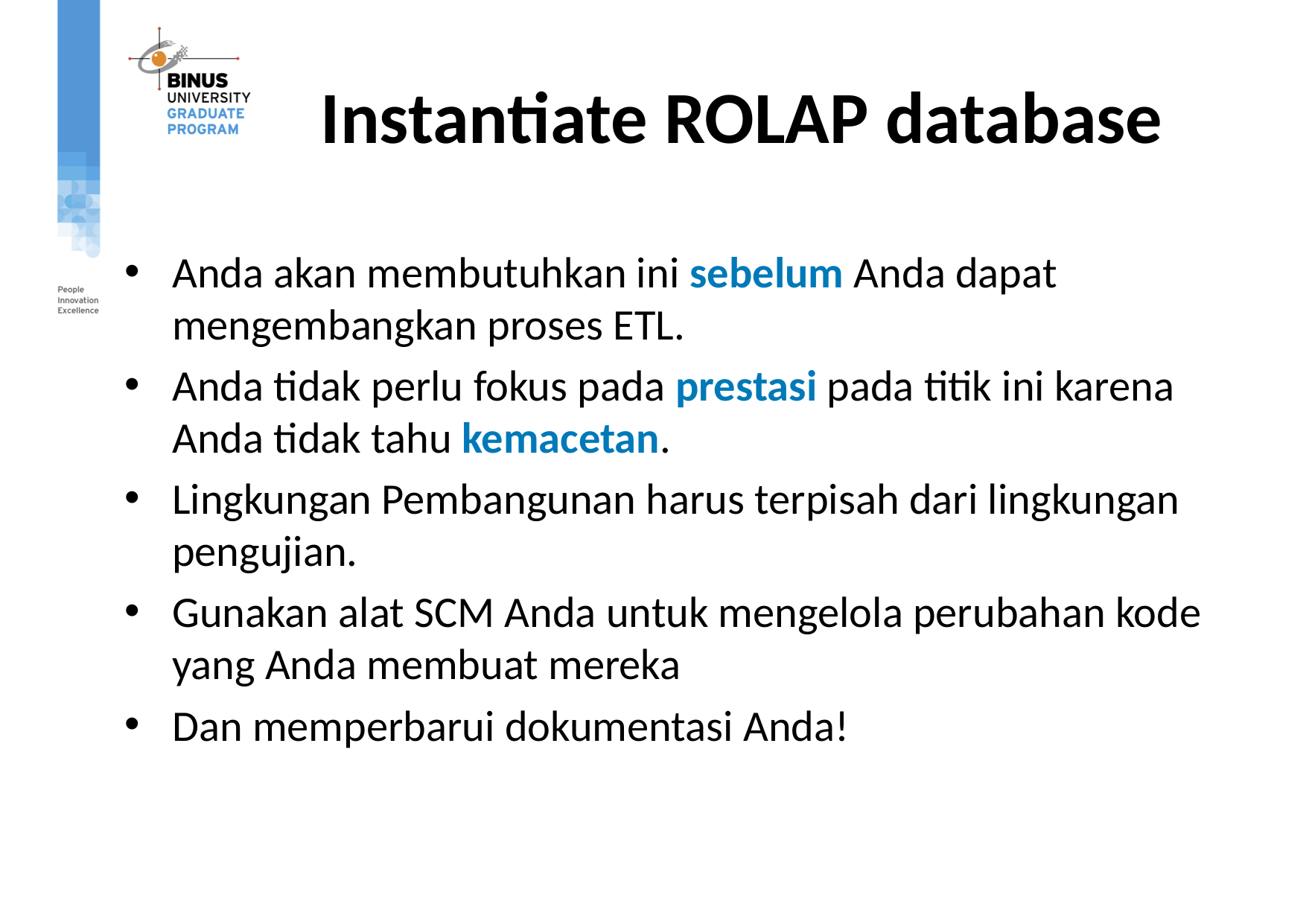

# Instantiate ROLAP database
Anda akan membutuhkan ini sebelum Anda dapat mengembangkan proses ETL.
Anda tidak perlu fokus pada prestasi pada titik ini karena Anda tidak tahu kemacetan.
Lingkungan Pembangunan harus terpisah dari lingkungan pengujian.
Gunakan alat SCM Anda untuk mengelola perubahan kode yang Anda membuat mereka
Dan memperbarui dokumentasi Anda!